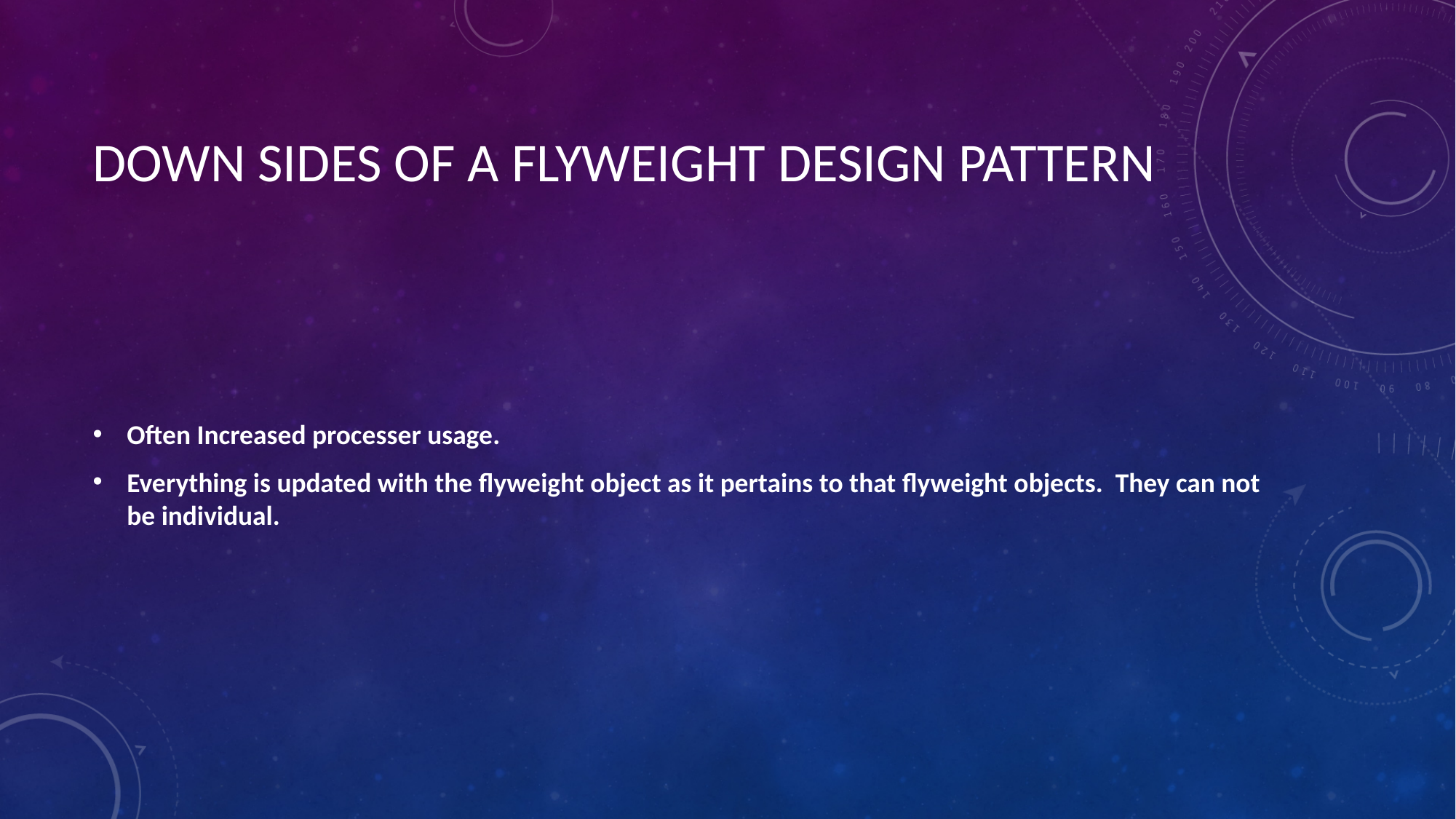

# Down sides of A Flyweight Design Pattern
Often Increased processer usage.
Everything is updated with the flyweight object as it pertains to that flyweight objects.  They can not be individual.